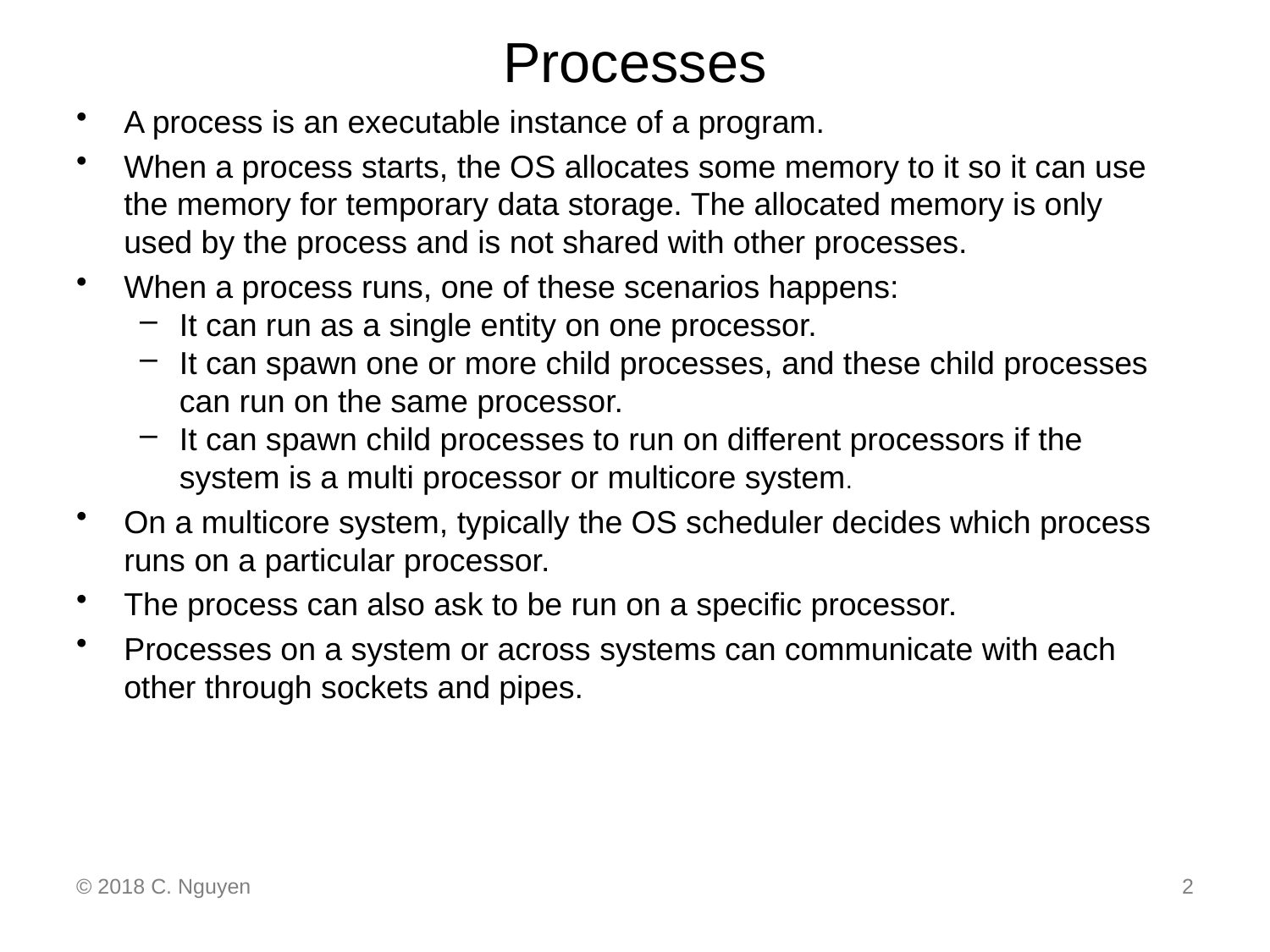

# Processes
A process is an executable instance of a program.
When a process starts, the OS allocates some memory to it so it can use the memory for temporary data storage. The allocated memory is only used by the process and is not shared with other processes.
When a process runs, one of these scenarios happens:
It can run as a single entity on one processor.
It can spawn one or more child processes, and these child processes can run on the same processor.
It can spawn child processes to run on different processors if the system is a multi processor or multicore system.
On a multicore system, typically the OS scheduler decides which process runs on a particular processor.
The process can also ask to be run on a specific processor.
Processes on a system or across systems can communicate with each other through sockets and pipes.

© 2018 C. Nguyen
2